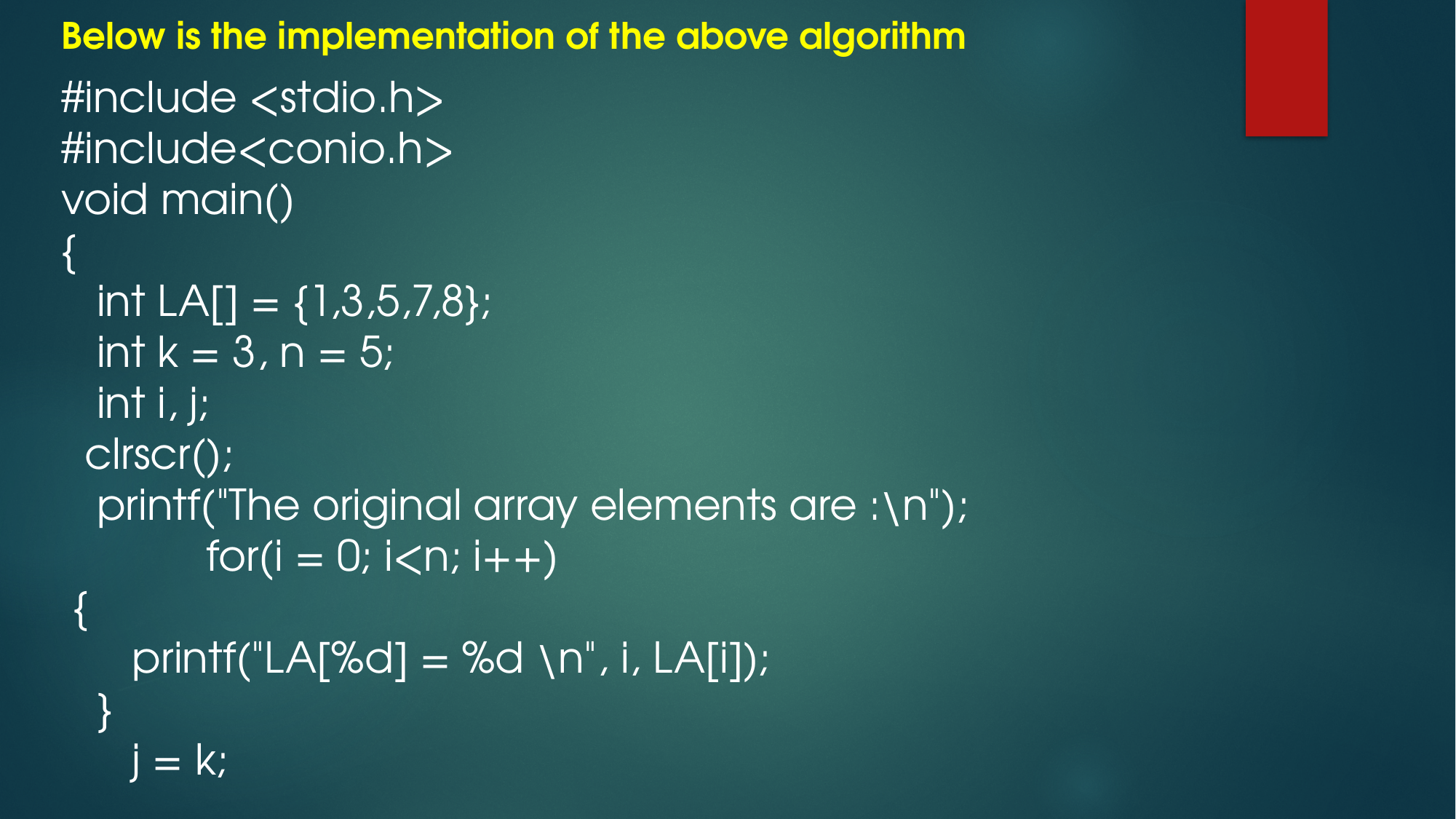

# Below is the implementation of the above algorithm
#include <stdio.h>
#include<conio.h>
void main()
{
   int LA[] = {1,3,5,7,8};
   int k = 3, n = 5;
   int i, j;
  clrscr();
   printf("The original array elements are :\n");
	   for(i = 0; i<n; i++)
 {
      printf("LA[%d] = %d \n", i, LA[i]);
   }
      j = k;